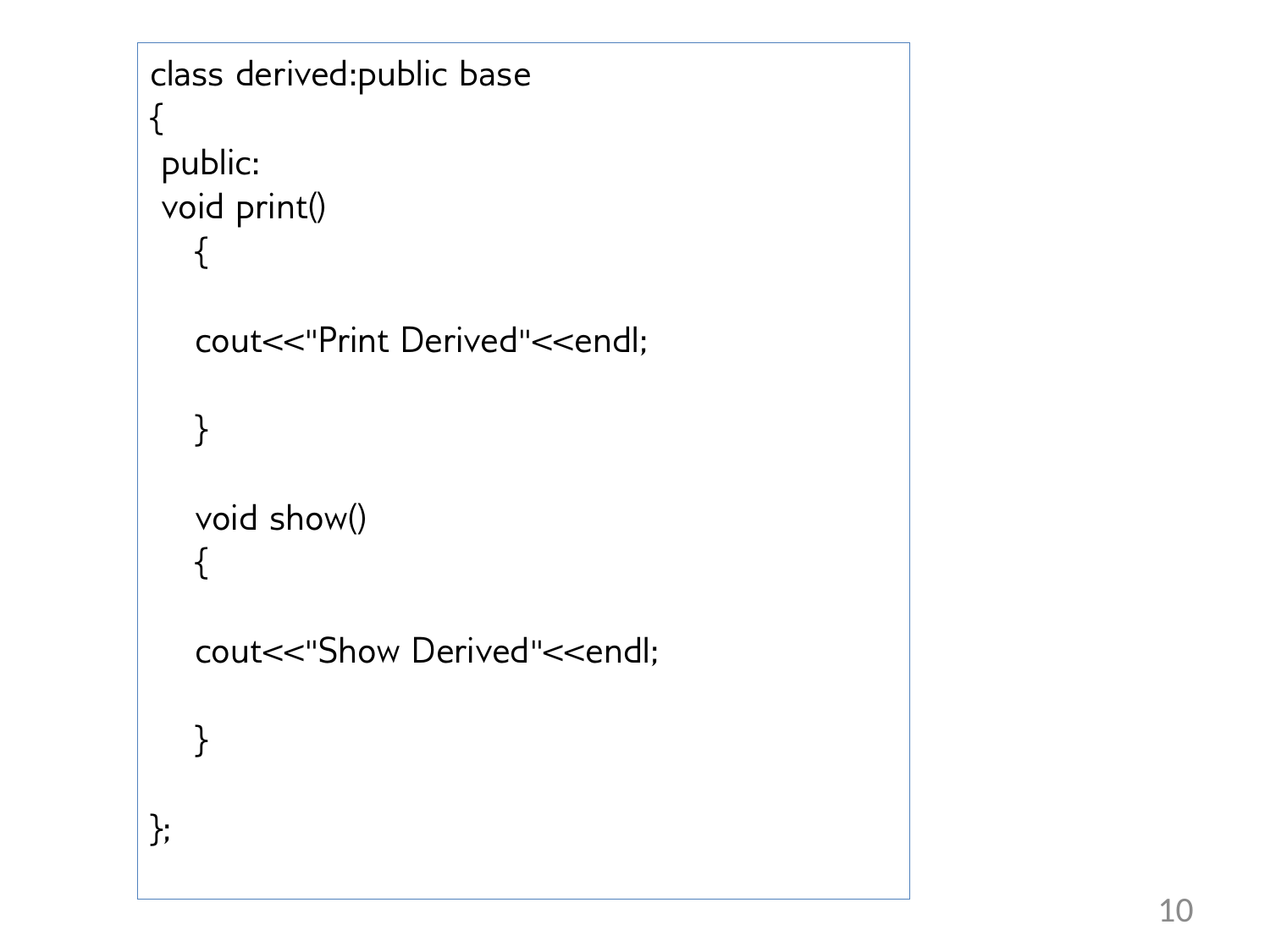

class derived:public base
{
 public:
 void print()
    {

    cout<<"Print Derived"<<endl;

    }

    void show()
    {

    cout<<"Show Derived"<<endl;

    }

};

10